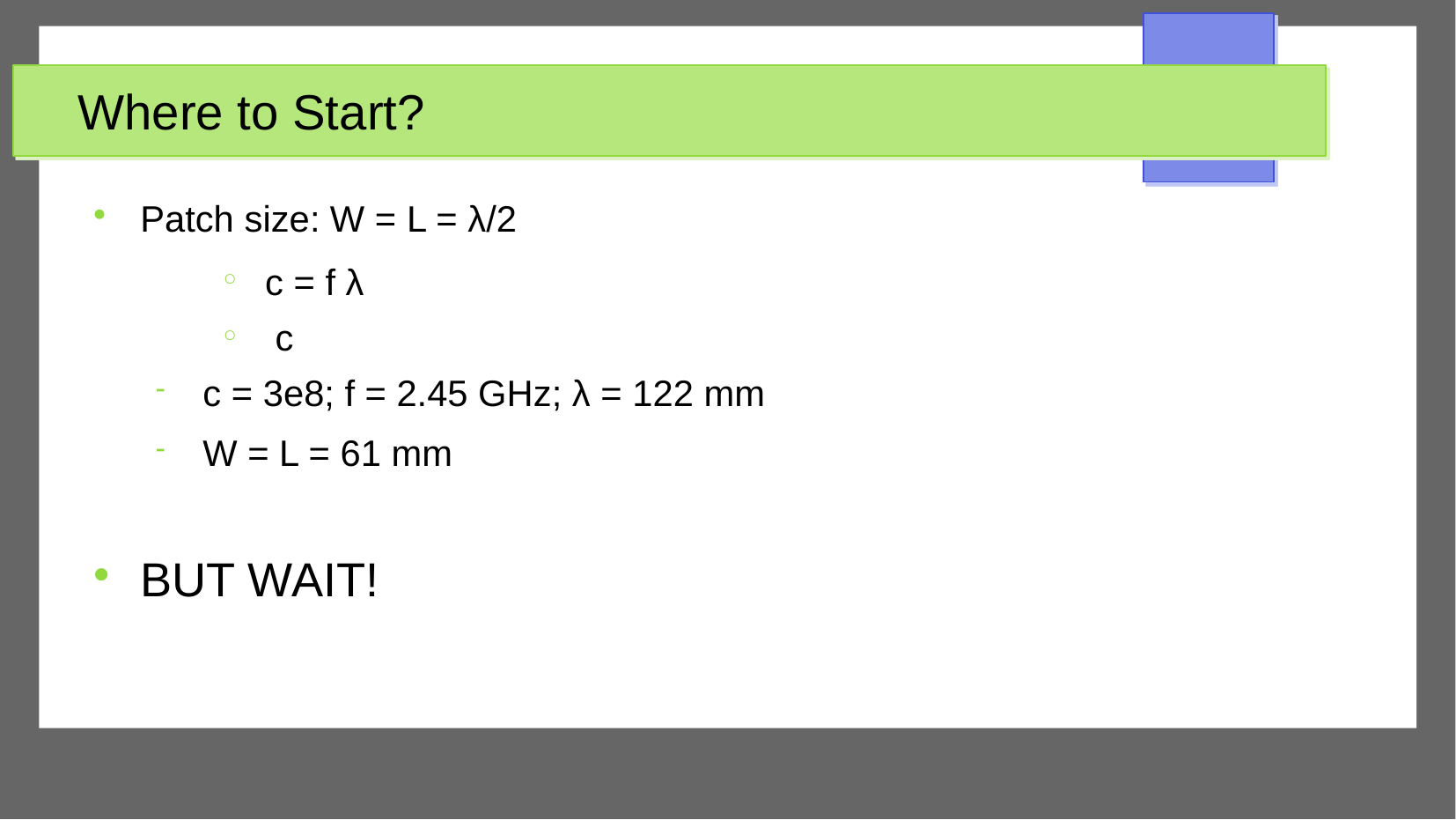

Where to Start?
Patch size: W = L = λ/2
c = f λ
 c
c = 3e8; f = 2.45 GHz; λ = 122 mm
W = L = 61 mm

BUT WAIT!